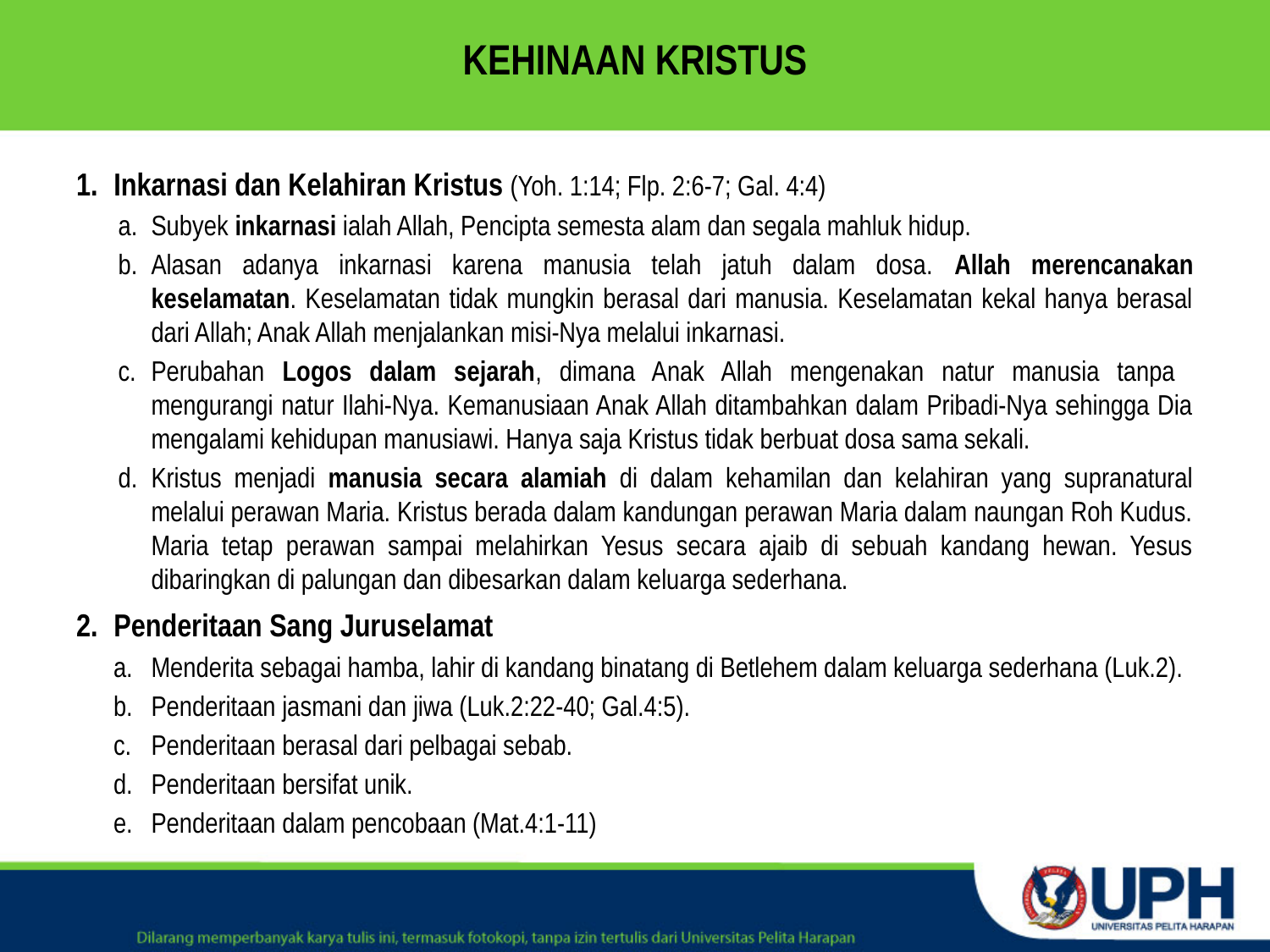

# KEHINAAN KRISTUS
Inkarnasi dan Kelahiran Kristus (Yoh. 1:14; Flp. 2:6-7; Gal. 4:4)
Subyek inkarnasi ialah Allah, Pencipta semesta alam dan segala mahluk hidup.
Alasan adanya inkarnasi karena manusia telah jatuh dalam dosa. Allah merencanakan keselamatan. Keselamatan tidak mungkin berasal dari manusia. Keselamatan kekal hanya berasal dari Allah; Anak Allah menjalankan misi-Nya melalui inkarnasi.
Perubahan Logos dalam sejarah, dimana Anak Allah mengenakan natur manusia tanpa  mengurangi natur Ilahi-Nya. Kemanusiaan Anak Allah ditambahkan dalam Pribadi-Nya sehingga Dia mengalami kehidupan manusiawi. Hanya saja Kristus tidak berbuat dosa sama sekali.
Kristus menjadi manusia secara alamiah di dalam kehamilan dan kelahiran yang supranatural melalui perawan Maria. Kristus berada dalam kandungan perawan Maria dalam naungan Roh Kudus. Maria tetap perawan sampai melahirkan Yesus secara ajaib di sebuah kandang hewan. Yesus dibaringkan di palungan dan dibesarkan dalam keluarga sederhana.
Penderitaan Sang Juruselamat
Menderita sebagai hamba, lahir di kandang binatang di Betlehem dalam keluarga sederhana (Luk.2).
Penderitaan jasmani dan jiwa (Luk.2:22-40; Gal.4:5).
Penderitaan berasal dari pelbagai sebab.
Penderitaan bersifat unik.
Penderitaan dalam pencobaan (Mat.4:1-11)